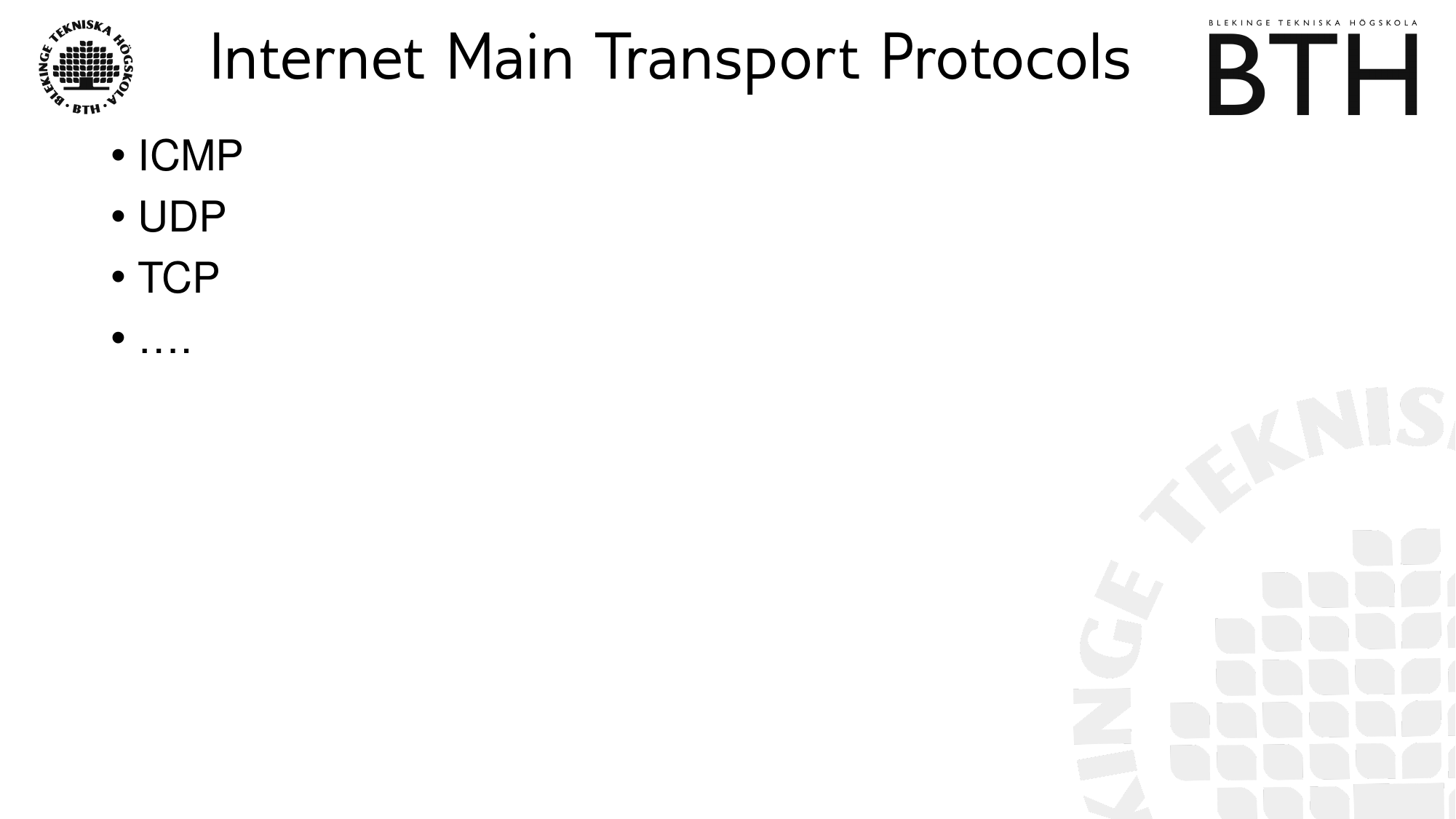

# Internet Main Transport Protocols
ICMP
UDP
TCP
….